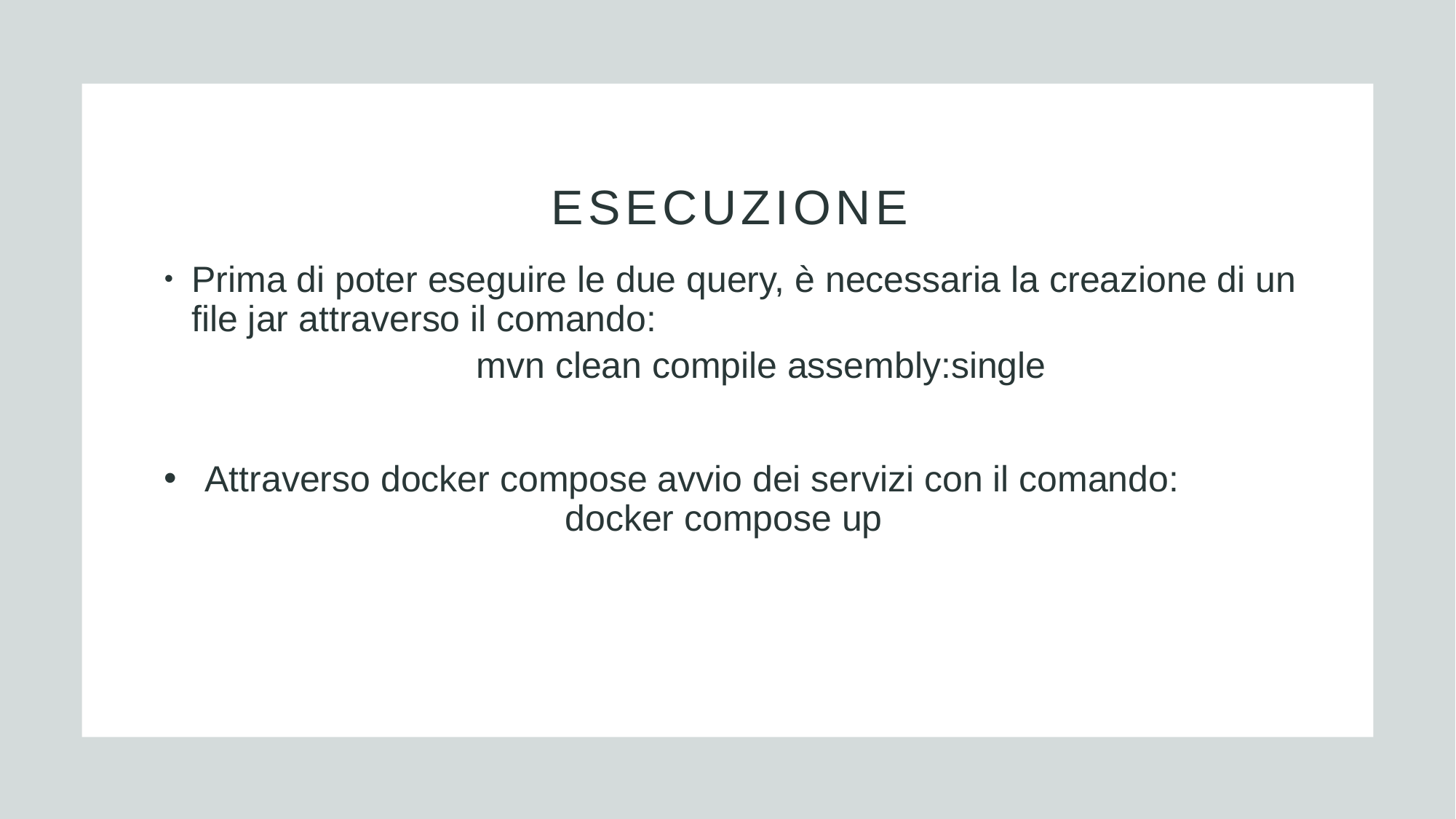

# ESECUZIONE
Prima di poter eseguire le due query, è necessaria la creazione di un file jar attraverso il comando:
mvn clean compile assembly:single

Attraverso docker compose avvio dei servizi con il comando:
 docker compose up